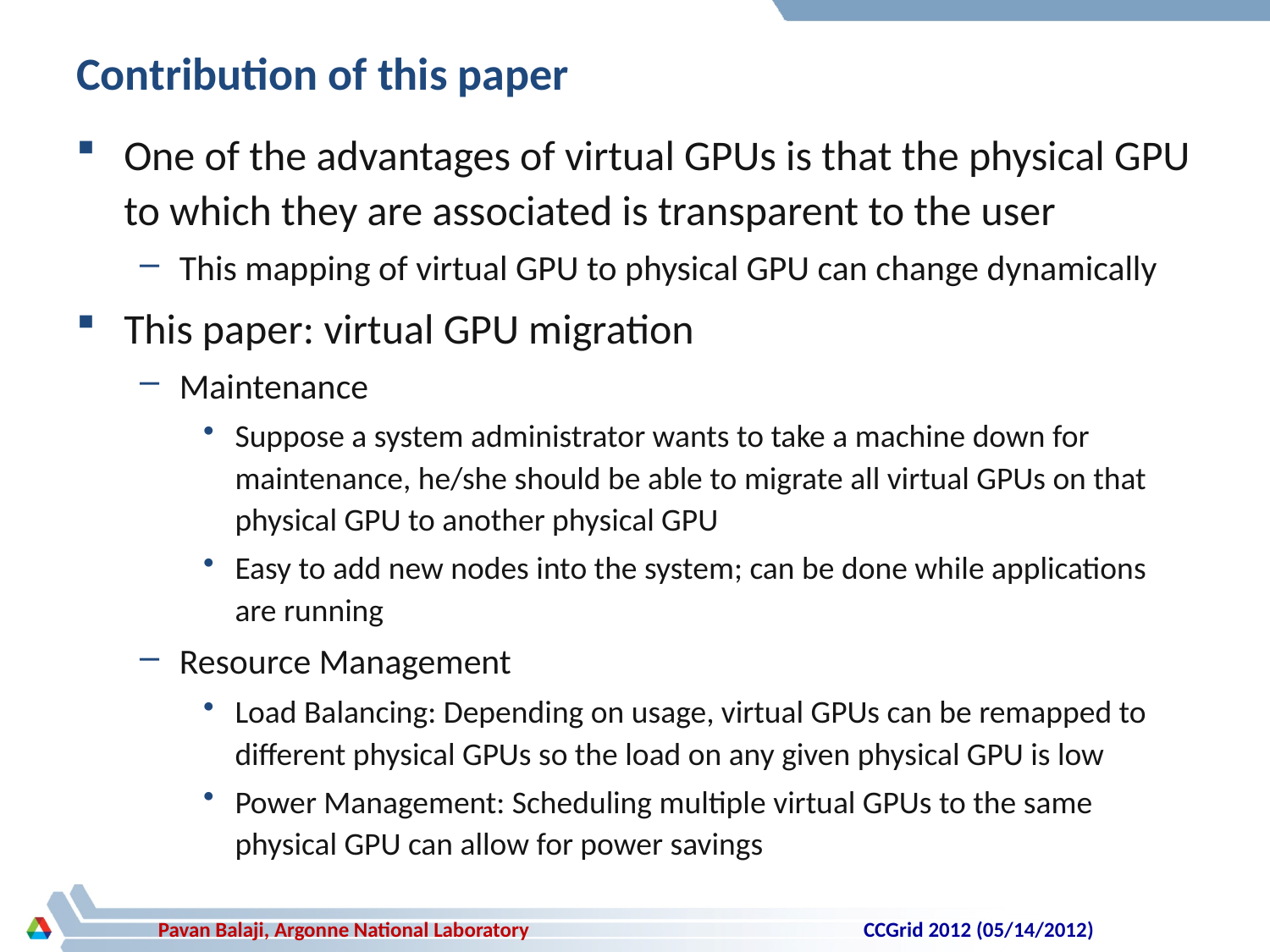

# Contribution of this paper
One of the advantages of virtual GPUs is that the physical GPU to which they are associated is transparent to the user
This mapping of virtual GPU to physical GPU can change dynamically
This paper: virtual GPU migration
Maintenance
Suppose a system administrator wants to take a machine down for maintenance, he/she should be able to migrate all virtual GPUs on that physical GPU to another physical GPU
Easy to add new nodes into the system; can be done while applications are running
Resource Management
Load Balancing: Depending on usage, virtual GPUs can be remapped to different physical GPUs so the load on any given physical GPU is low
Power Management: Scheduling multiple virtual GPUs to the same physical GPU can allow for power savings
CCGrid 2012 (05/14/2012)